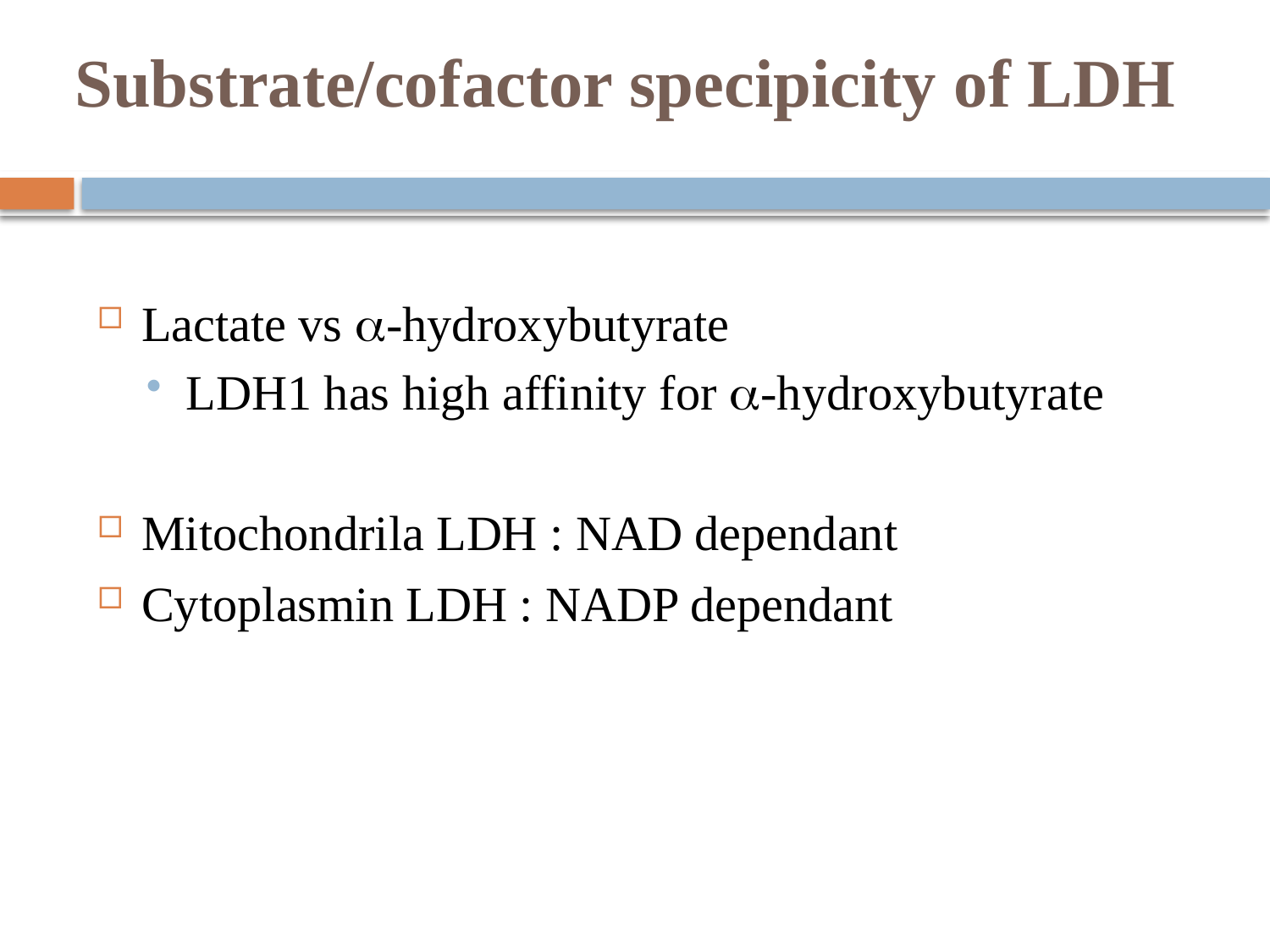

# Substrate/cofactor specipicity of LDH
Lactate vs α-hydroxybutyrate
LDH1 has high affinity for α-hydroxybutyrate

Mitochondrila LDH : NAD dependant
Cytoplasmin LDH : NADP dependant